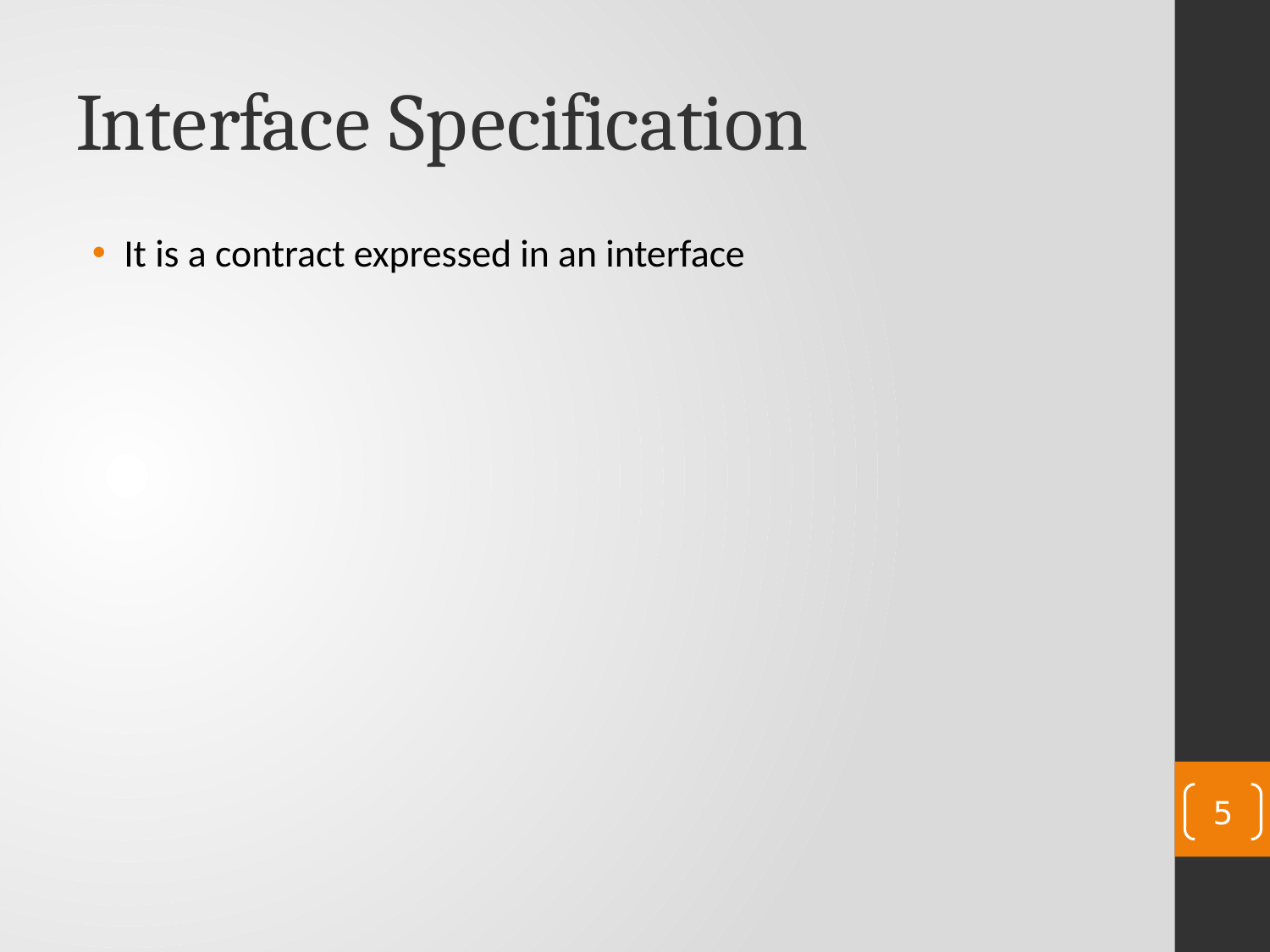

# Interface Specification
It is a contract expressed in an interface
5